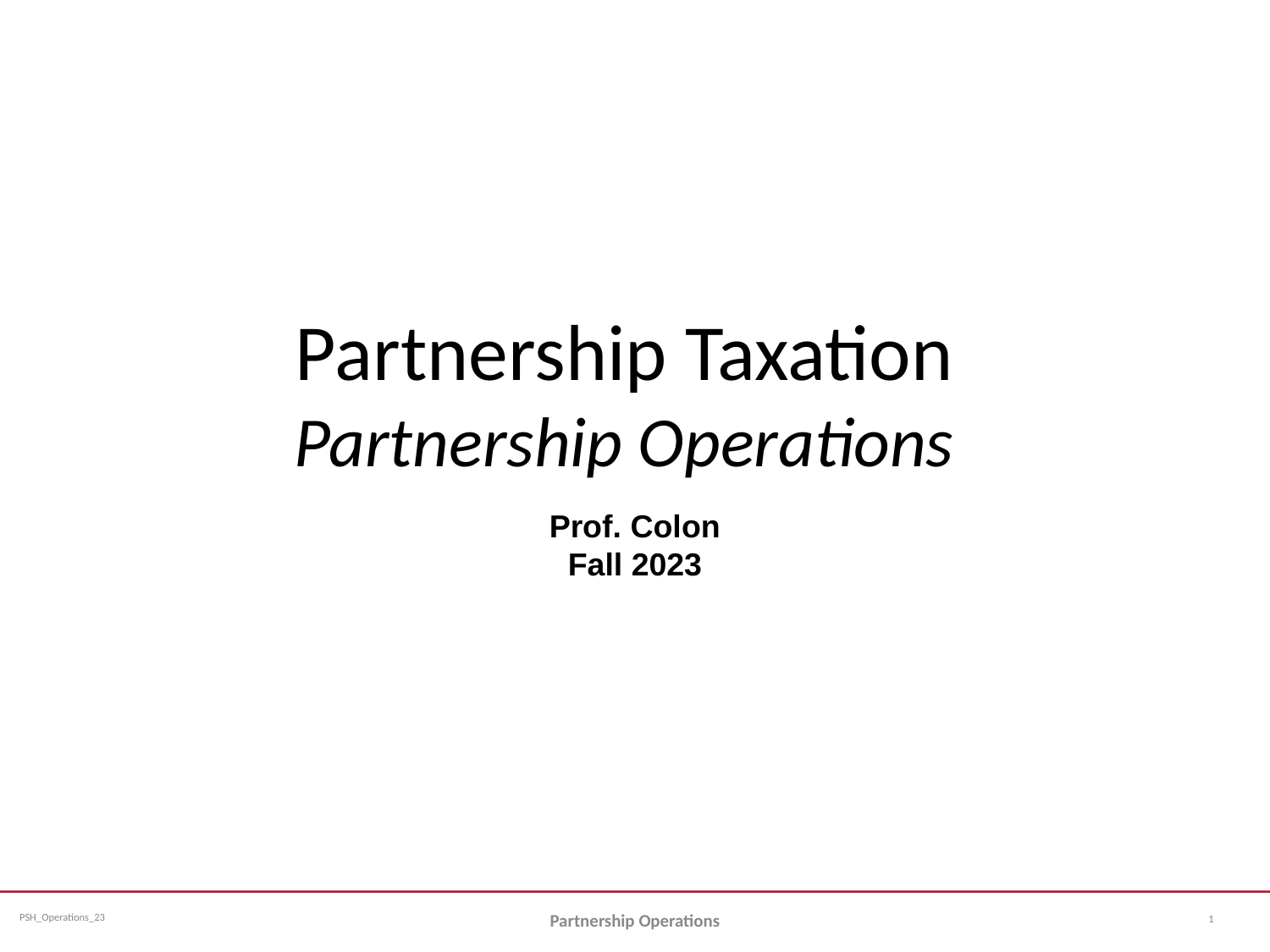

# Partnership Taxation Partnership Operations
Prof. Colon
Fall 2023
1
Partnership Operations